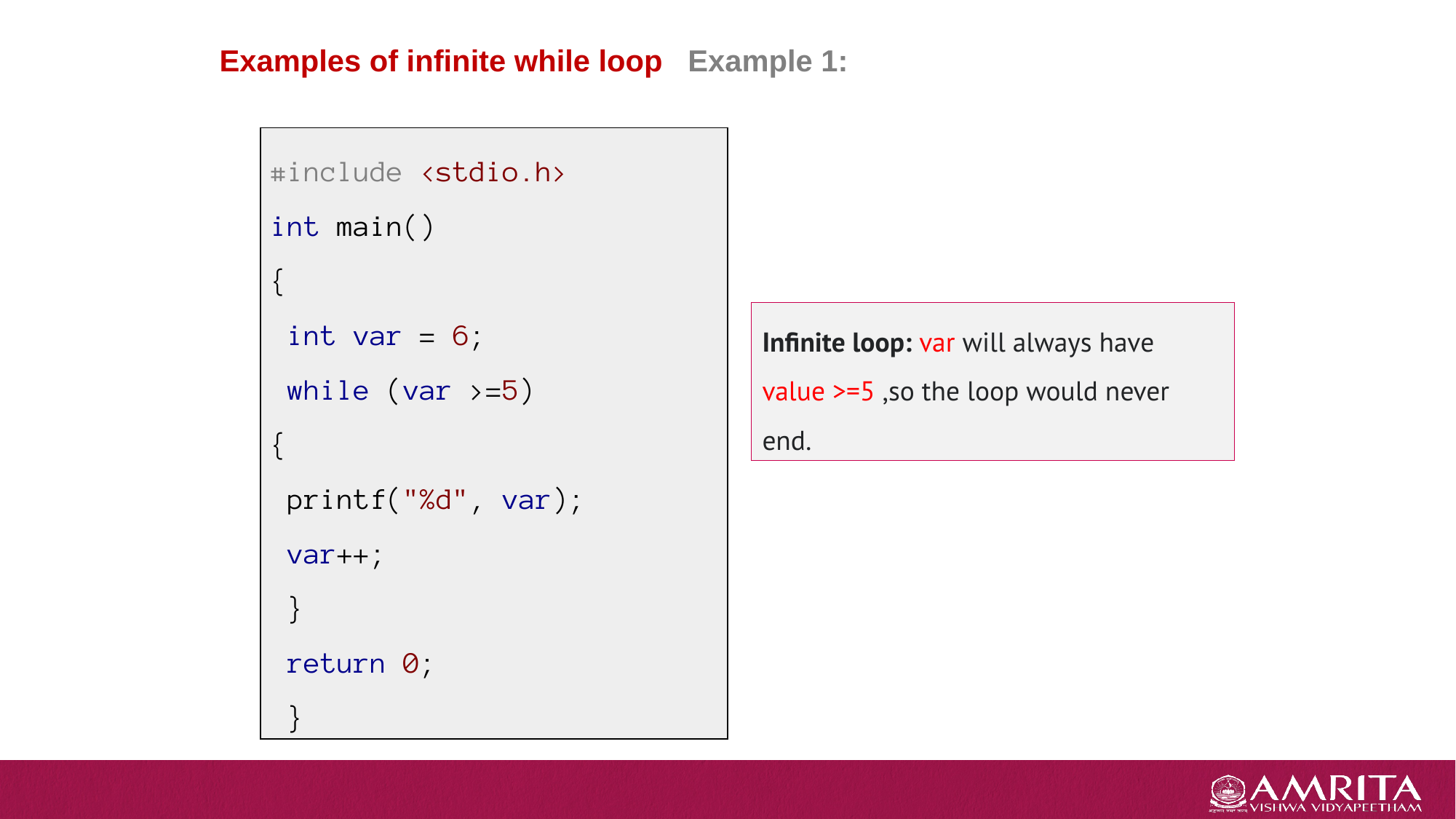

Examples of infinite while loop   Example 1:
#include <stdio.h>
int main()
{
 int var = 6;
 while (var >=5)
{
 printf("%d", var);
 var++;
 }
 return 0;
 }
Infinite loop: var will always have value >=5 ,so the loop would never end.